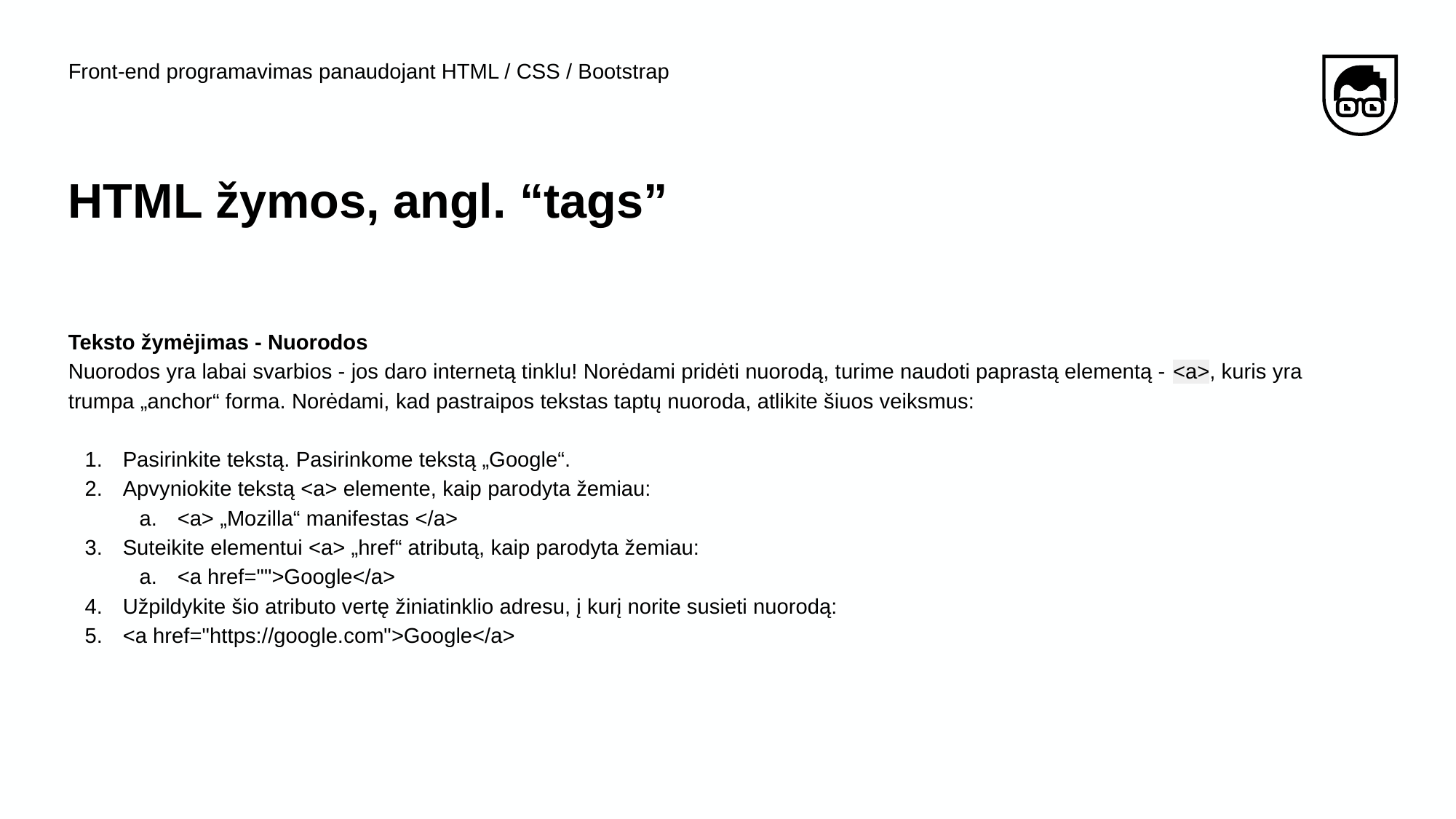

Front-end programavimas panaudojant HTML / CSS / Bootstrap
# HTML žymos, angl. “tags”

Teksto žymėjimas - Nuorodos
Nuorodos yra labai svarbios - jos daro internetą tinklu! Norėdami pridėti nuorodą, turime naudoti paprastą elementą - <a>, kuris yra trumpa „anchor“ forma. Norėdami, kad pastraipos tekstas taptų nuoroda, atlikite šiuos veiksmus:

Pasirinkite tekstą. Pasirinkome tekstą „Google“.
Apvyniokite tekstą <a> elemente, kaip parodyta žemiau:
<a> „Mozilla“ manifestas </a>
Suteikite elementui <a> „href“ atributą, kaip parodyta žemiau:
<a href="">Google</a>
Užpildykite šio atributo vertę žiniatinklio adresu, į kurį norite susieti nuorodą:
<a href="https://google.com">Google</a>